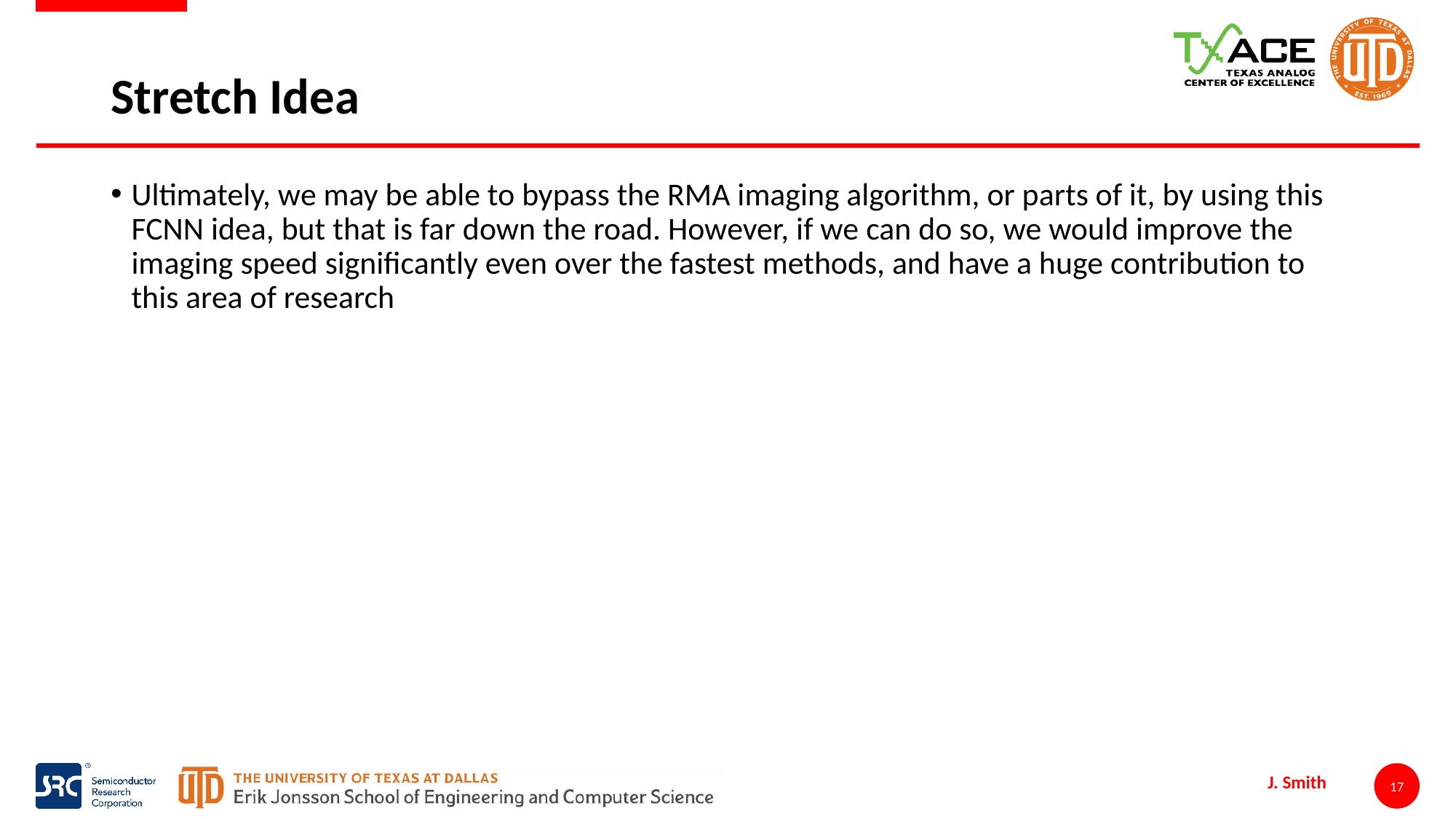

# Stretch Idea
Ultimately, we may be able to bypass the RMA imaging algorithm, or parts of it, by using this FCNN idea, but that is far down the road. However, if we can do so, we would improve the imaging speed significantly even over the fastest methods, and have a huge contribution to this area of research